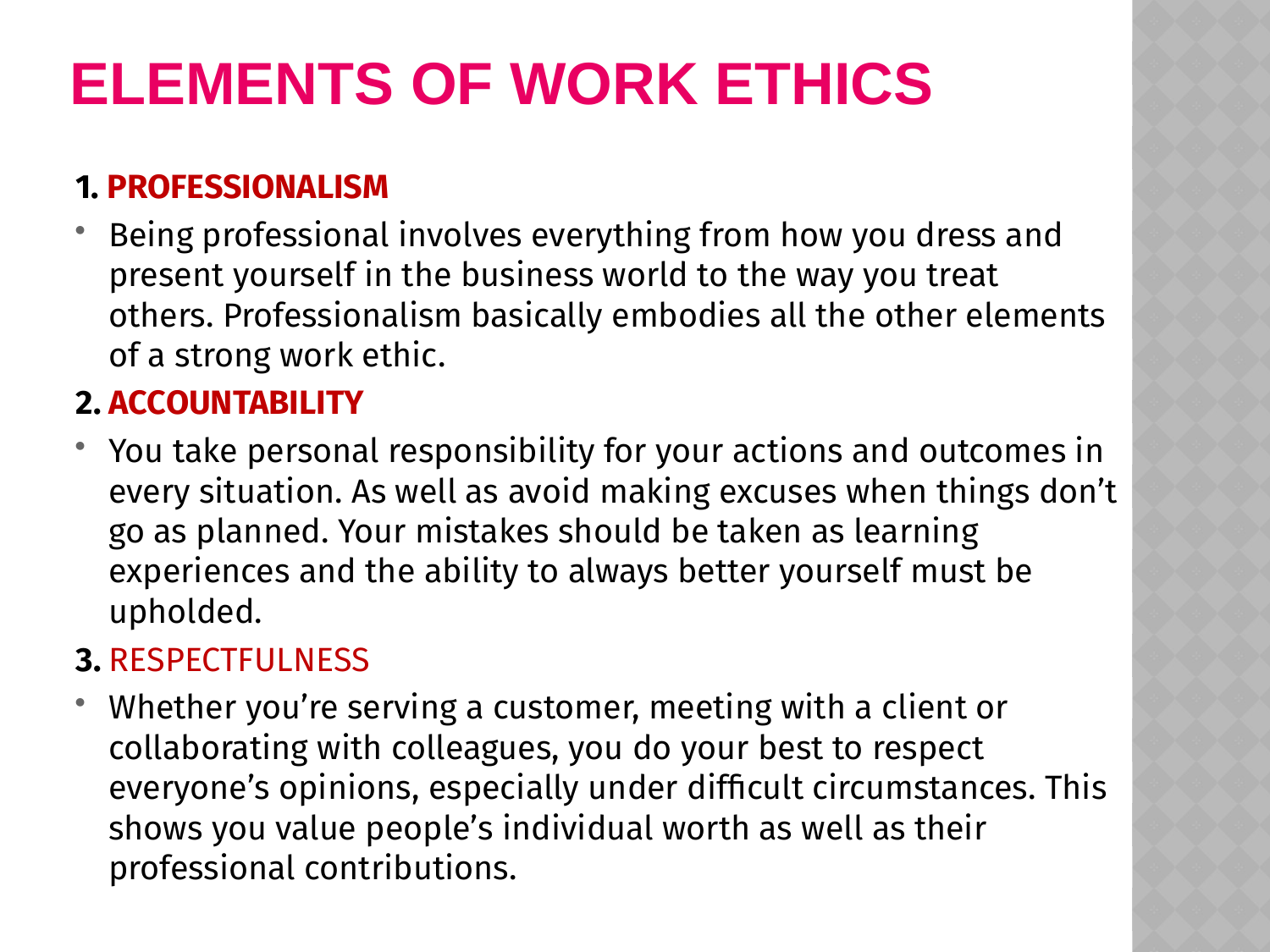

# ELEMENTS OF WORK ETHICS
1. PROFESSIONALISM
Being professional involves everything from how you dress and present yourself in the business world to the way you treat others. Professionalism basically embodies all the other elements of a strong work ethic.
2. ACCOUNTABILITY
You take personal responsibility for your actions and outcomes in every situation. As well as avoid making excuses when things don’t go as planned. Your mistakes should be taken as learning experiences and the ability to always better yourself must be upholded.
3. RESPECTFULNESS
Whether you’re serving a customer, meeting with a client or collaborating with colleagues, you do your best to respect everyone’s opinions, especially under difficult circumstances. This shows you value people’s individual worth as well as their professional contributions.